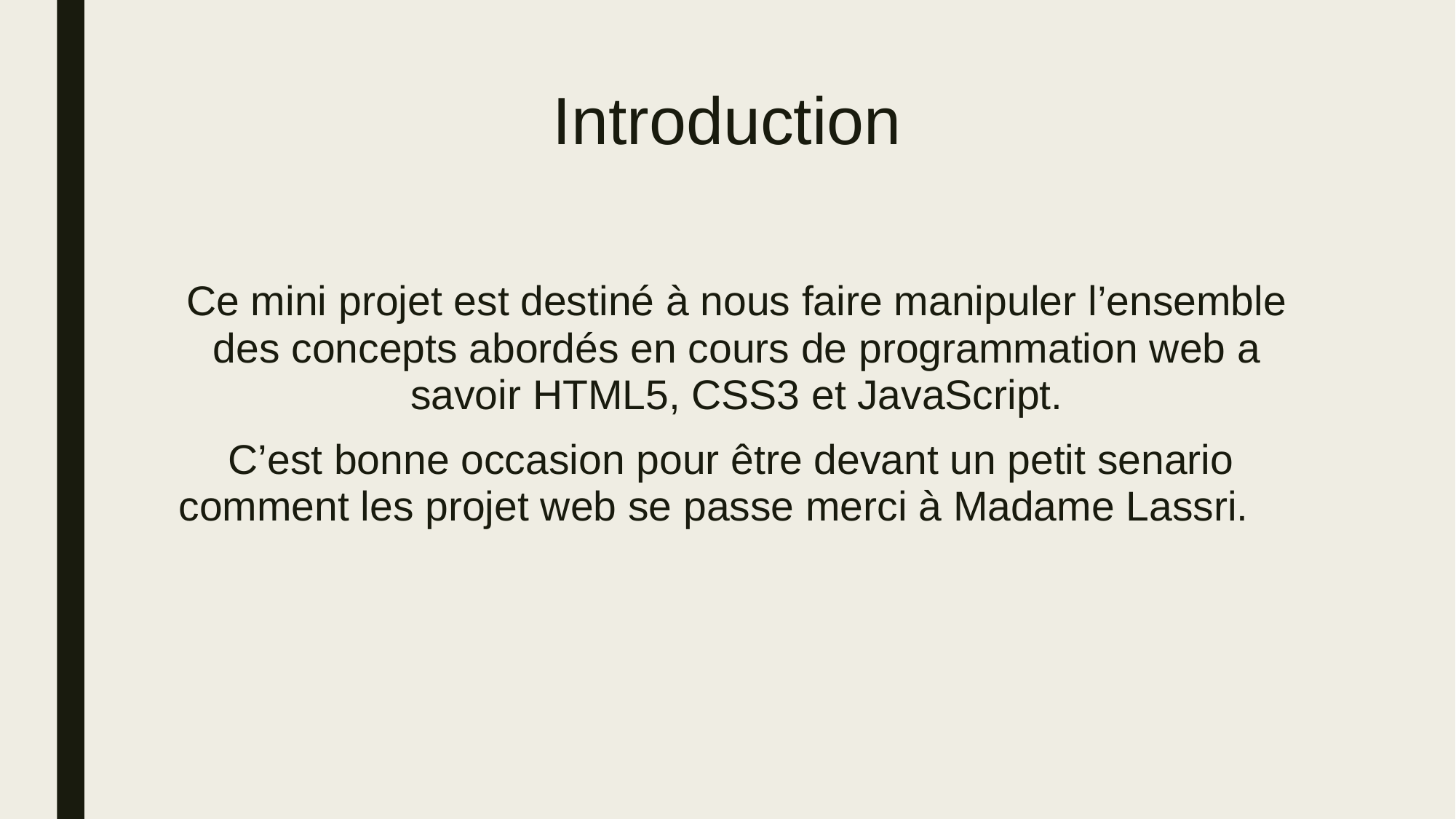

# Introduction
Ce mini projet est destiné à nous faire manipuler l’ensemble des concepts abordés en cours de programmation web a savoir HTML5, CSS3 et JavaScript.
C’est bonne occasion pour être devant un petit senario  comment les projet web se passe merci à Madame Lassri.